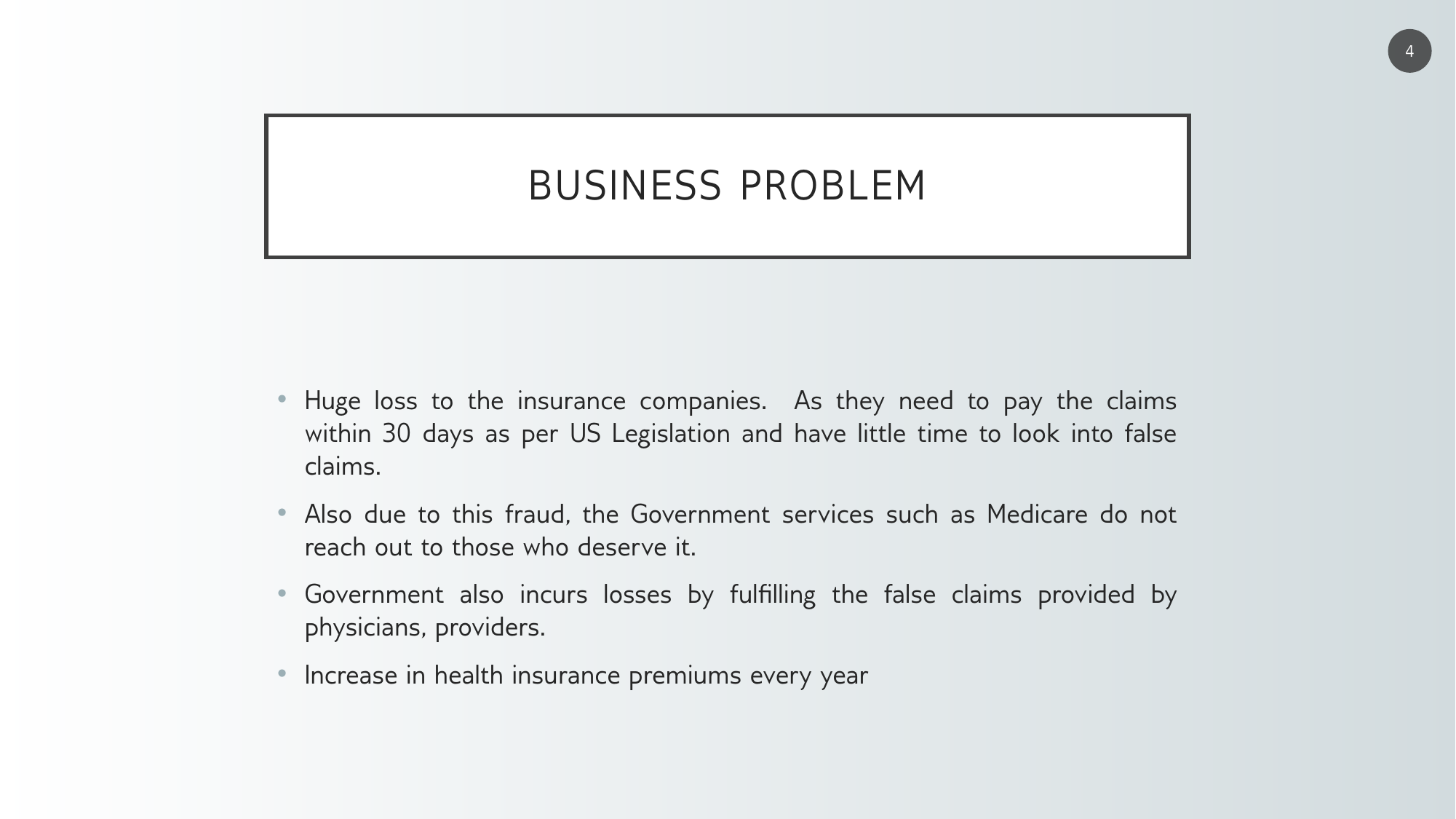

4
# BUSINESS PROBLEM
Huge loss to the insurance companies.  As they need to pay the claims within 30 days as per US Legislation and have little time to look into false claims.
Also due to this fraud, the Government services such as Medicare do not reach out to those who deserve it.
Government also incurs losses by fulfilling the false claims provided by physicians, providers.
Increase in health insurance premiums every year